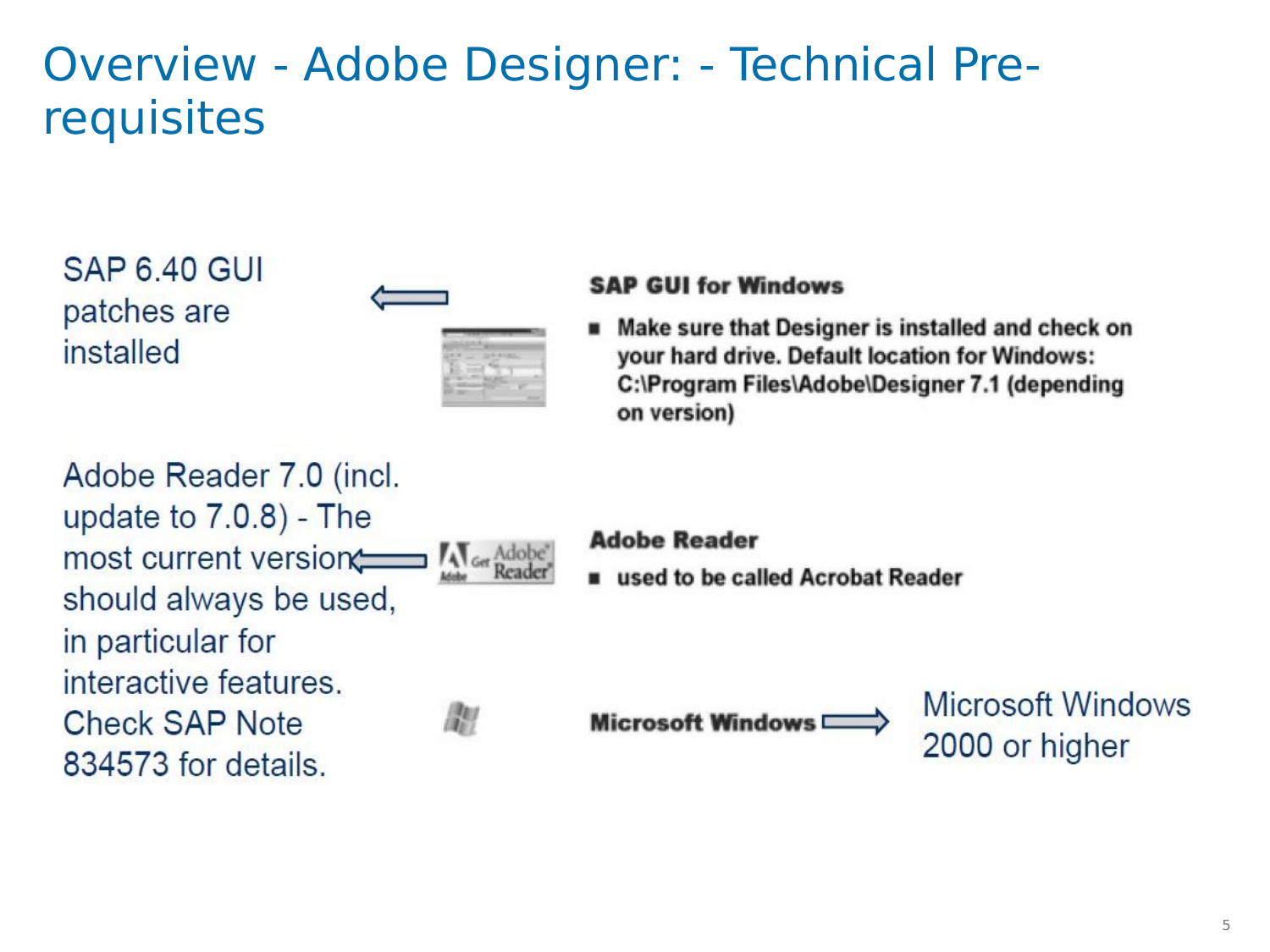

# Overview - Adobe Designer: - Technical Pre-  requisites

5